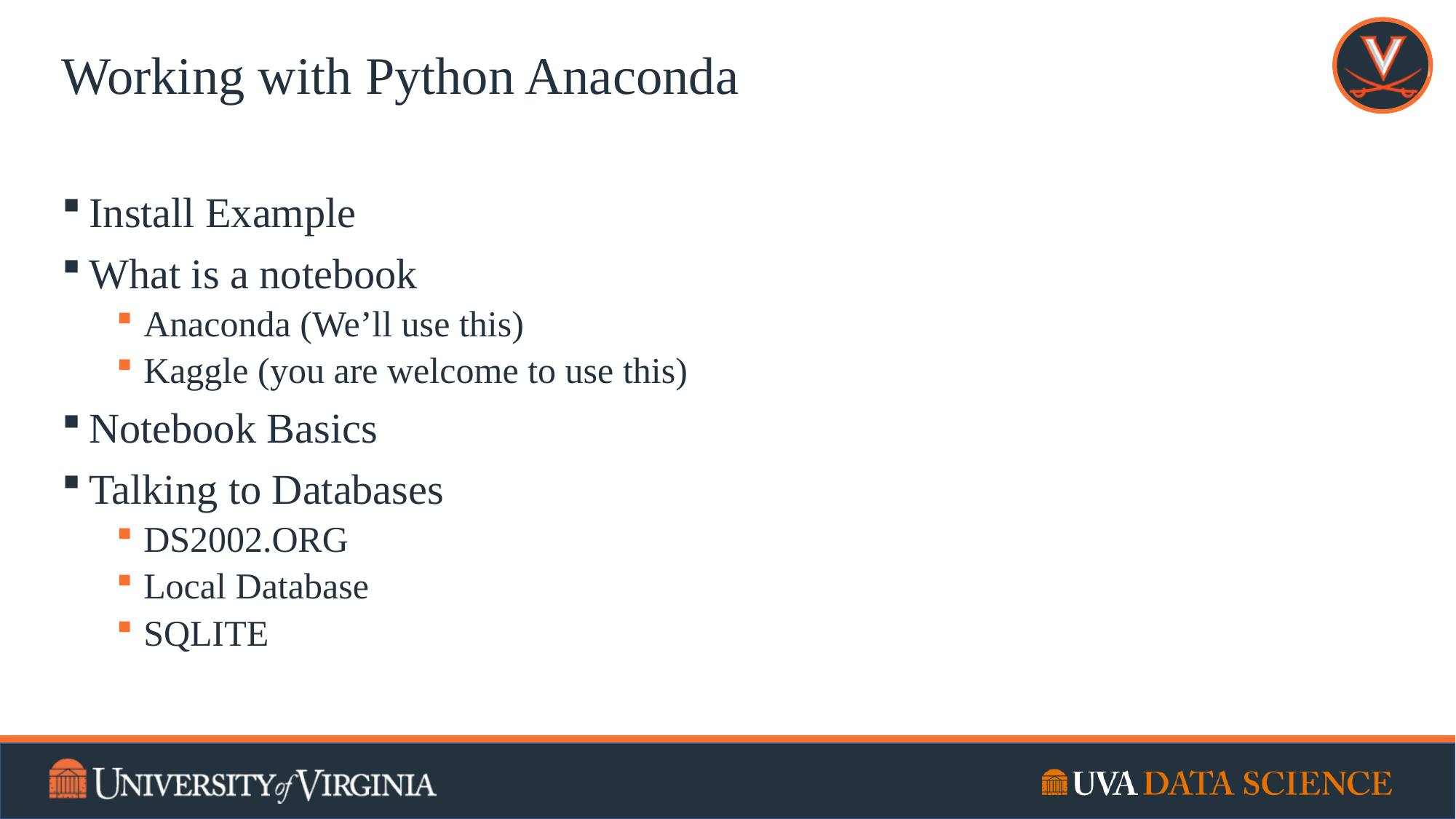

# Working with Python Anaconda

Install Example
What is a notebook
Anaconda (We’ll use this)
Kaggle (you are welcome to use this)
Notebook Basics
Talking to Databases
DS2002.ORG
Local Database
SQLITE